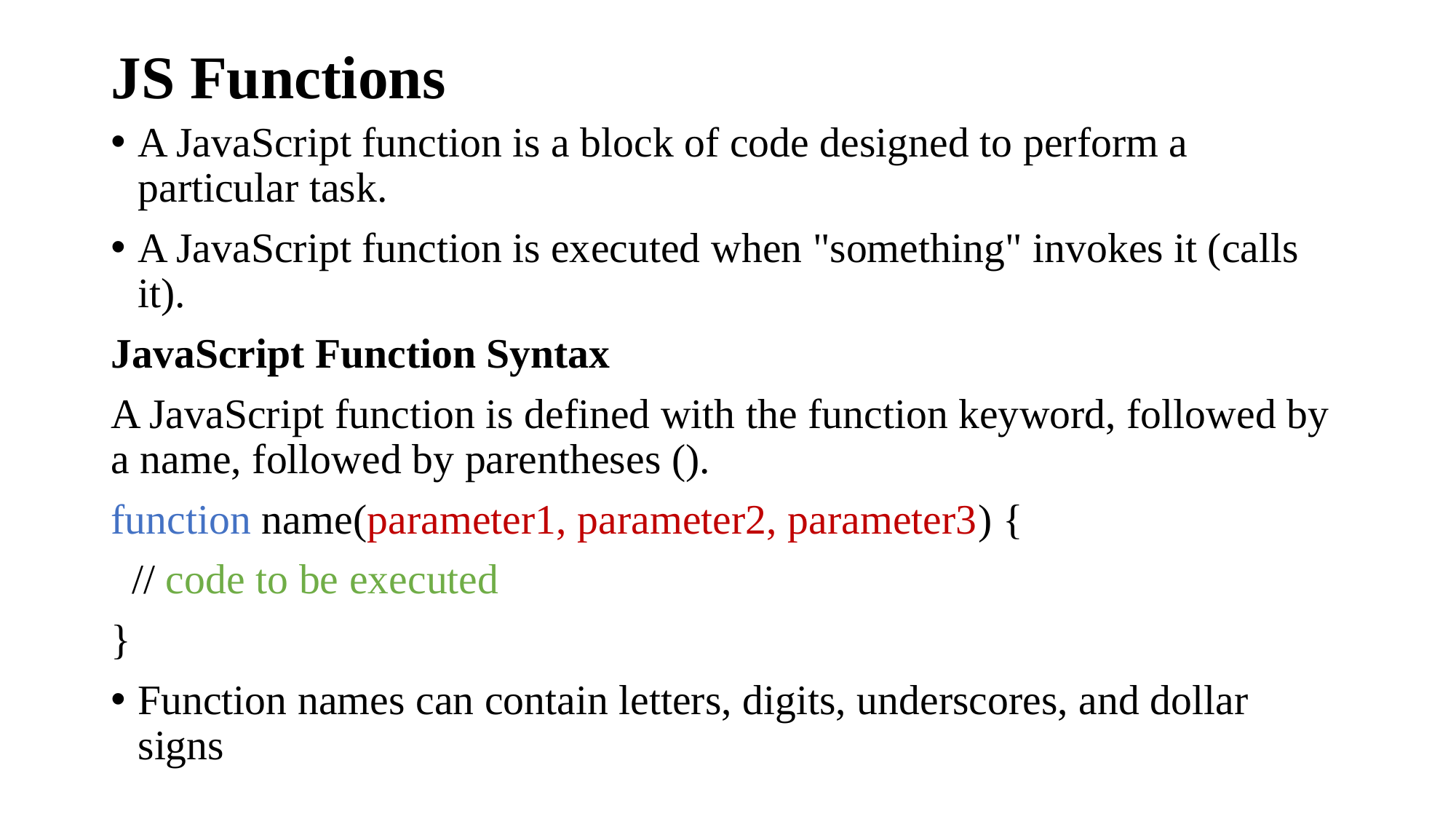

# JS Functions
A JavaScript function is a block of code designed to perform a particular task.
A JavaScript function is executed when "something" invokes it (calls it).
JavaScript Function Syntax
A JavaScript function is defined with the function keyword, followed by a name, followed by parentheses ().
function name(parameter1, parameter2, parameter3) {
  // code to be executed
}
Function names can contain letters, digits, underscores, and dollar signs